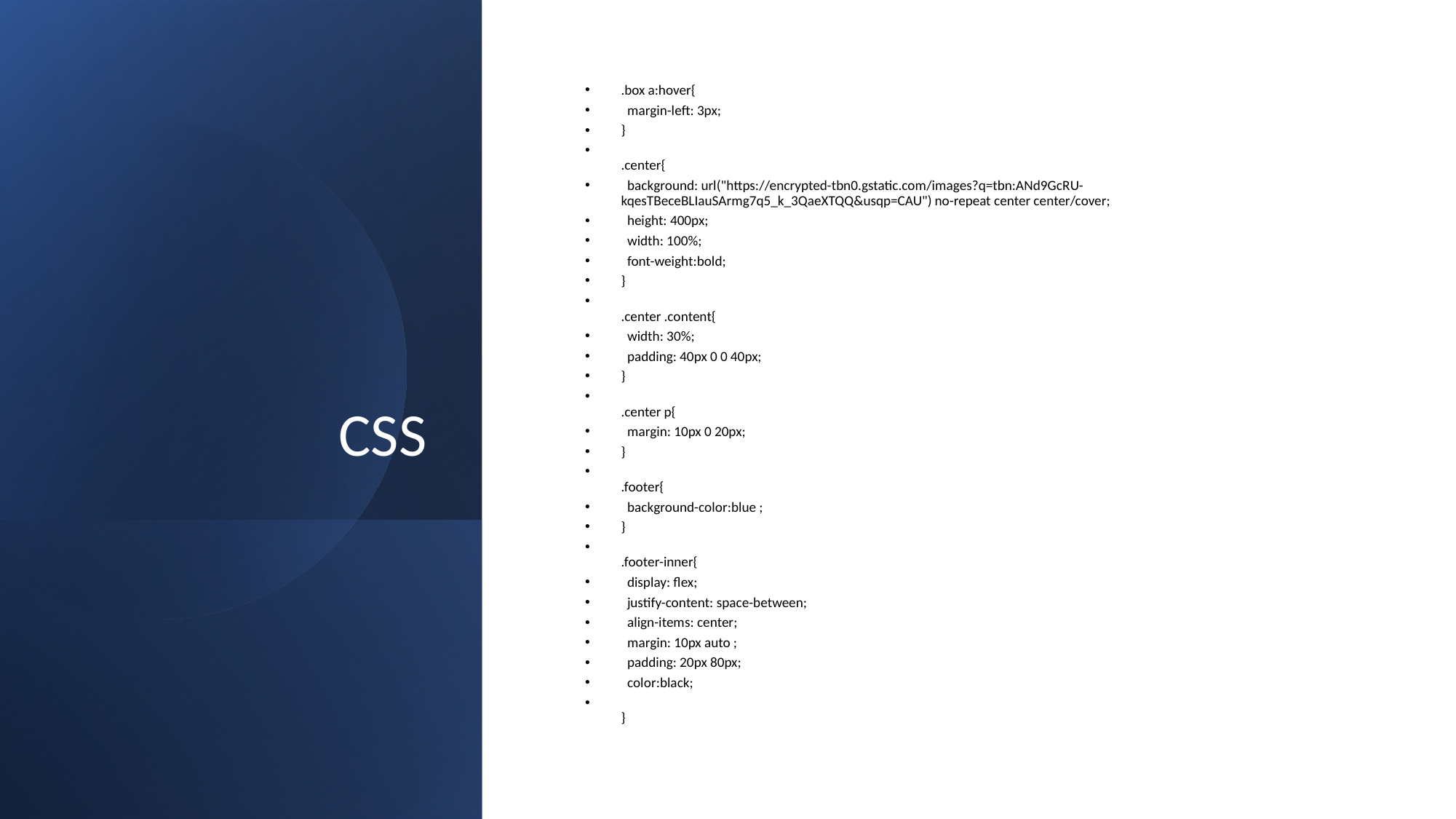

# CSS
.box a:hover{
  margin-left: 3px;
}
.center{
  background: url("https://encrypted-tbn0.gstatic.com/images?q=tbn:ANd9GcRU-kqesTBeceBLIauSArmg7q5_k_3QaeXTQQ&usqp=CAU") no-repeat center center/cover;
  height: 400px;
  width: 100%;
  font-weight:bold;
}
.center .content{
  width: 30%;
  padding: 40px 0 0 40px;
}
.center p{
  margin: 10px 0 20px;
}
.footer{
  background-color:blue ;
}
.footer-inner{
  display: flex;
  justify-content: space-between;
  align-items: center;
  margin: 10px auto ;
  padding: 20px 80px;
  color:black;
}